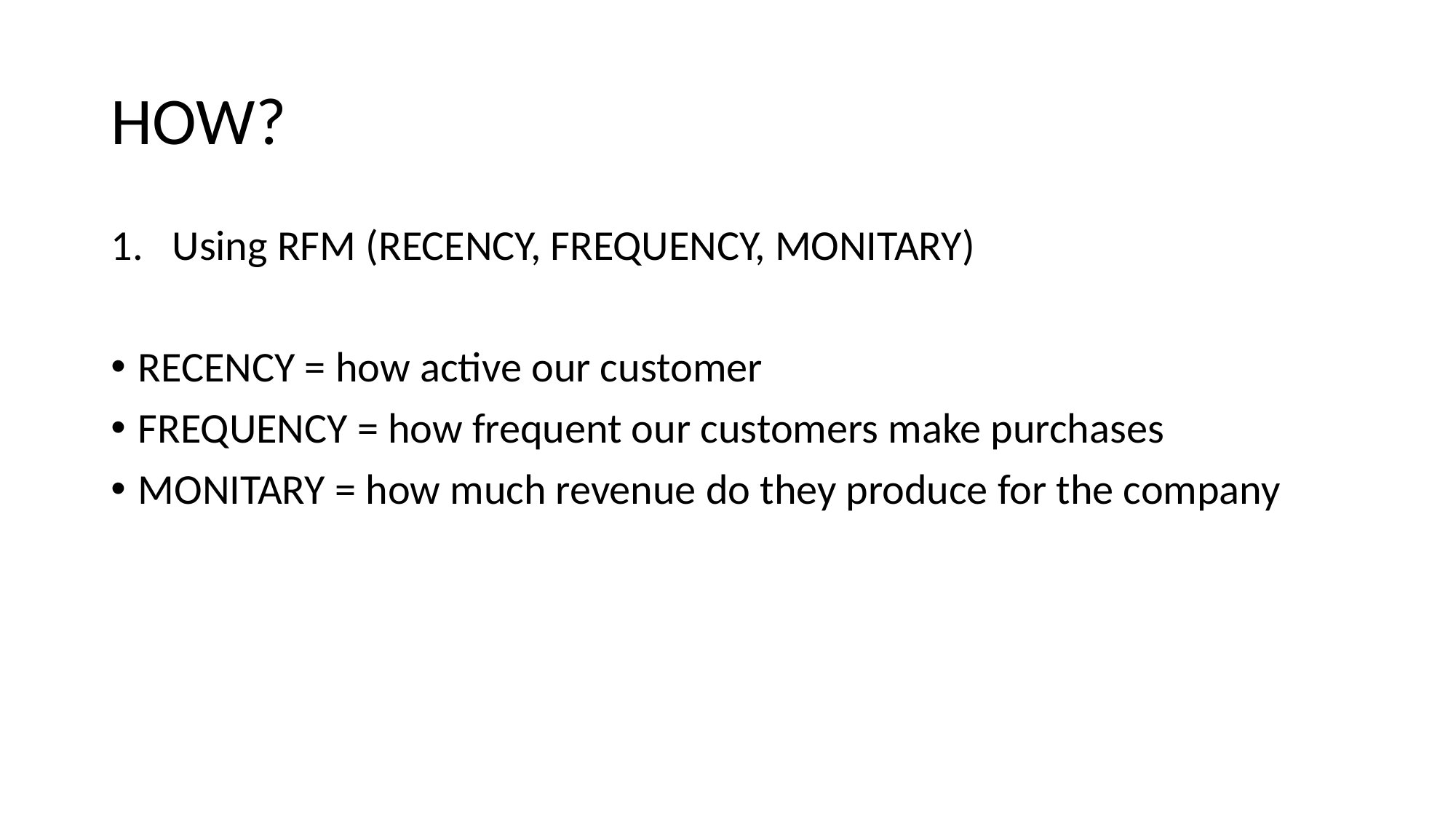

# HOW?
Using RFM (RECENCY, FREQUENCY, MONITARY)

RECENCY = how active our customer
FREQUENCY = how frequent our customers make purchases
MONITARY = how much revenue do they produce for the company